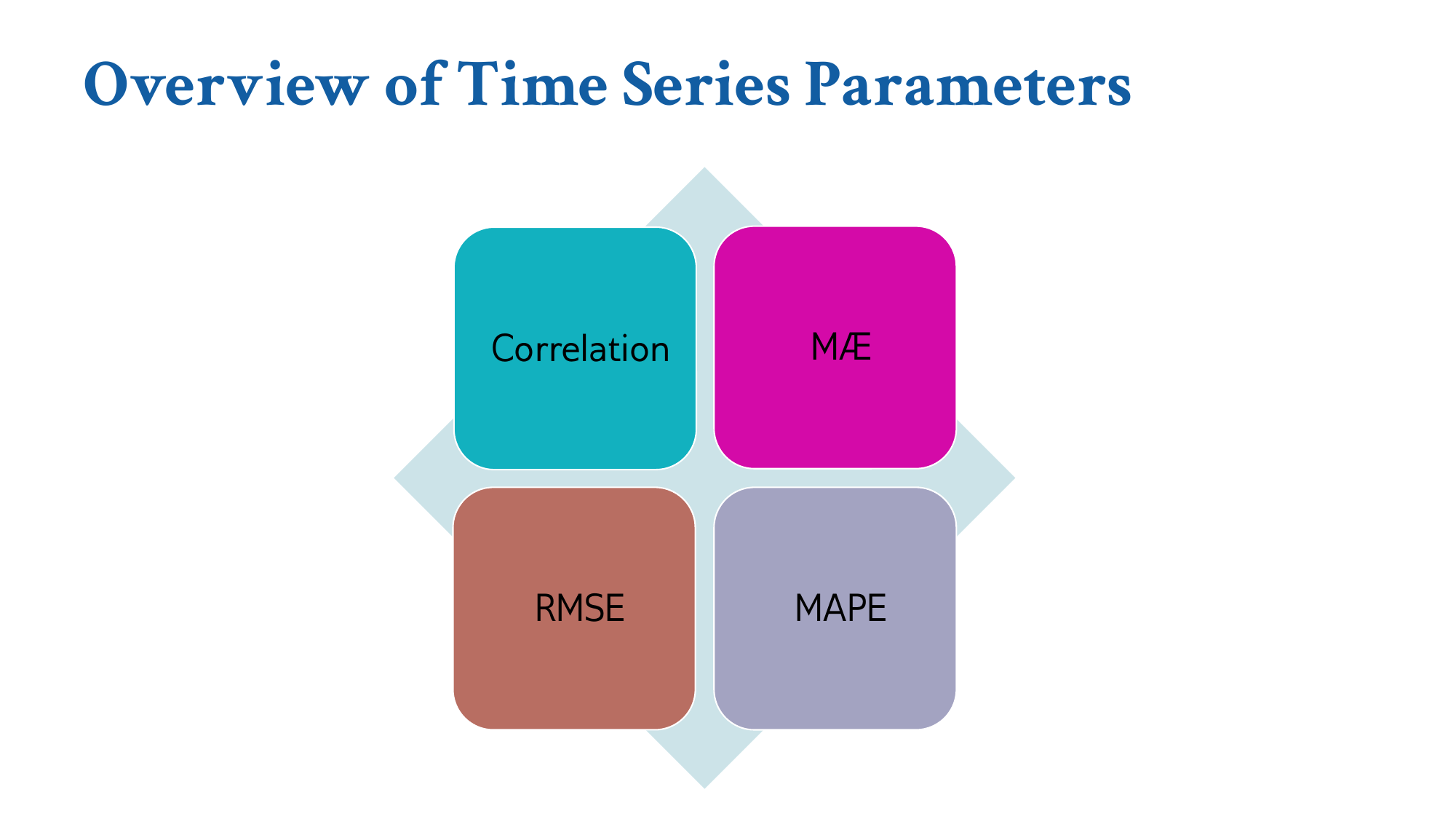

# Overview of Time Series Parameters
Correlation
MAE
RMSE
MAPE